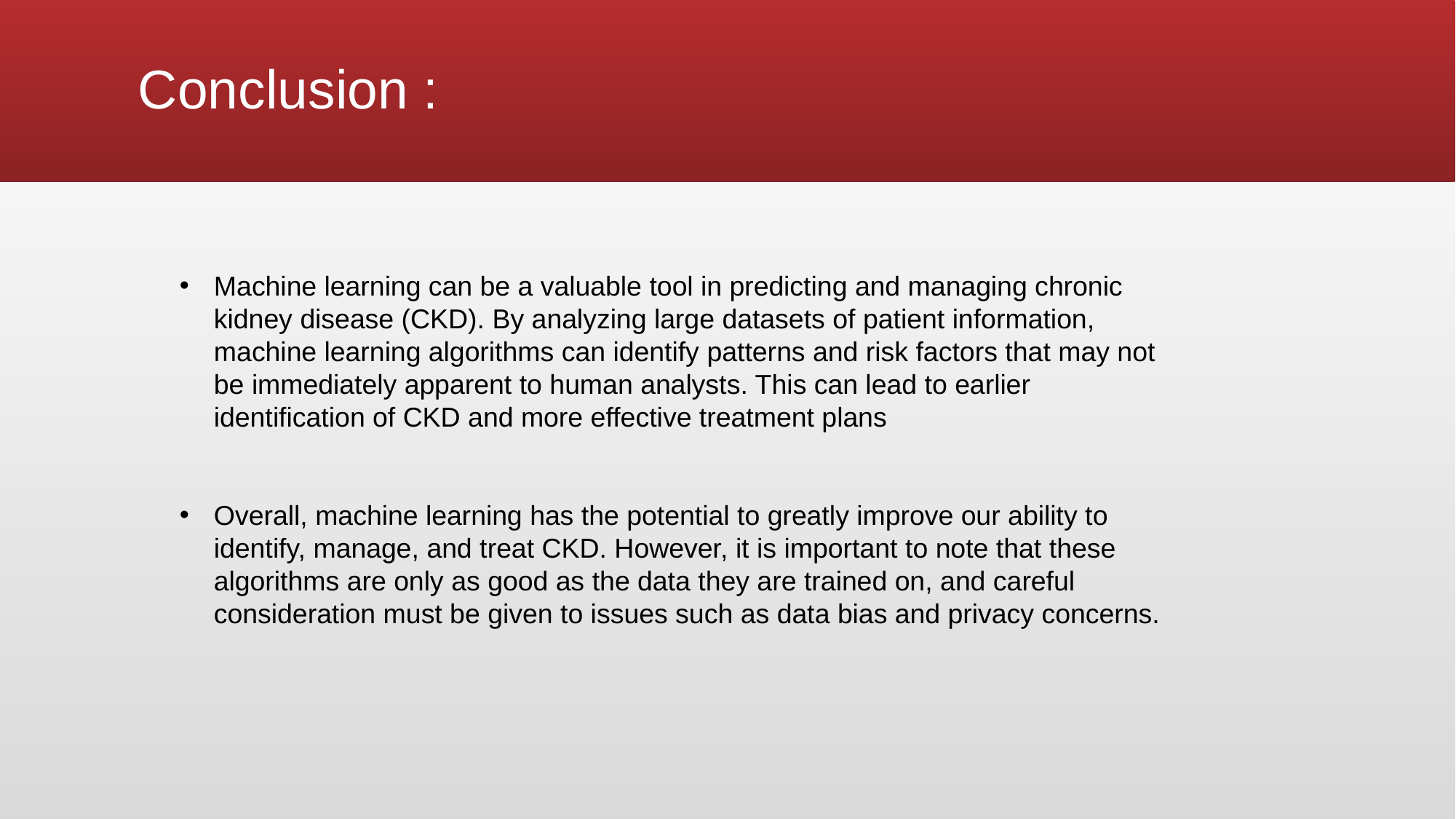

# Conclusion :
Machine learning can be a valuable tool in predicting and managing chronic kidney disease (CKD). By analyzing large datasets of patient information, machine learning algorithms can identify patterns and risk factors that may not be immediately apparent to human analysts. This can lead to earlier identification of CKD and more effective treatment plans

Overall, machine learning has the potential to greatly improve our ability to identify, manage, and treat CKD. However, it is important to note that these algorithms are only as good as the data they are trained on, and careful consideration must be given to issues such as data bias and privacy concerns.